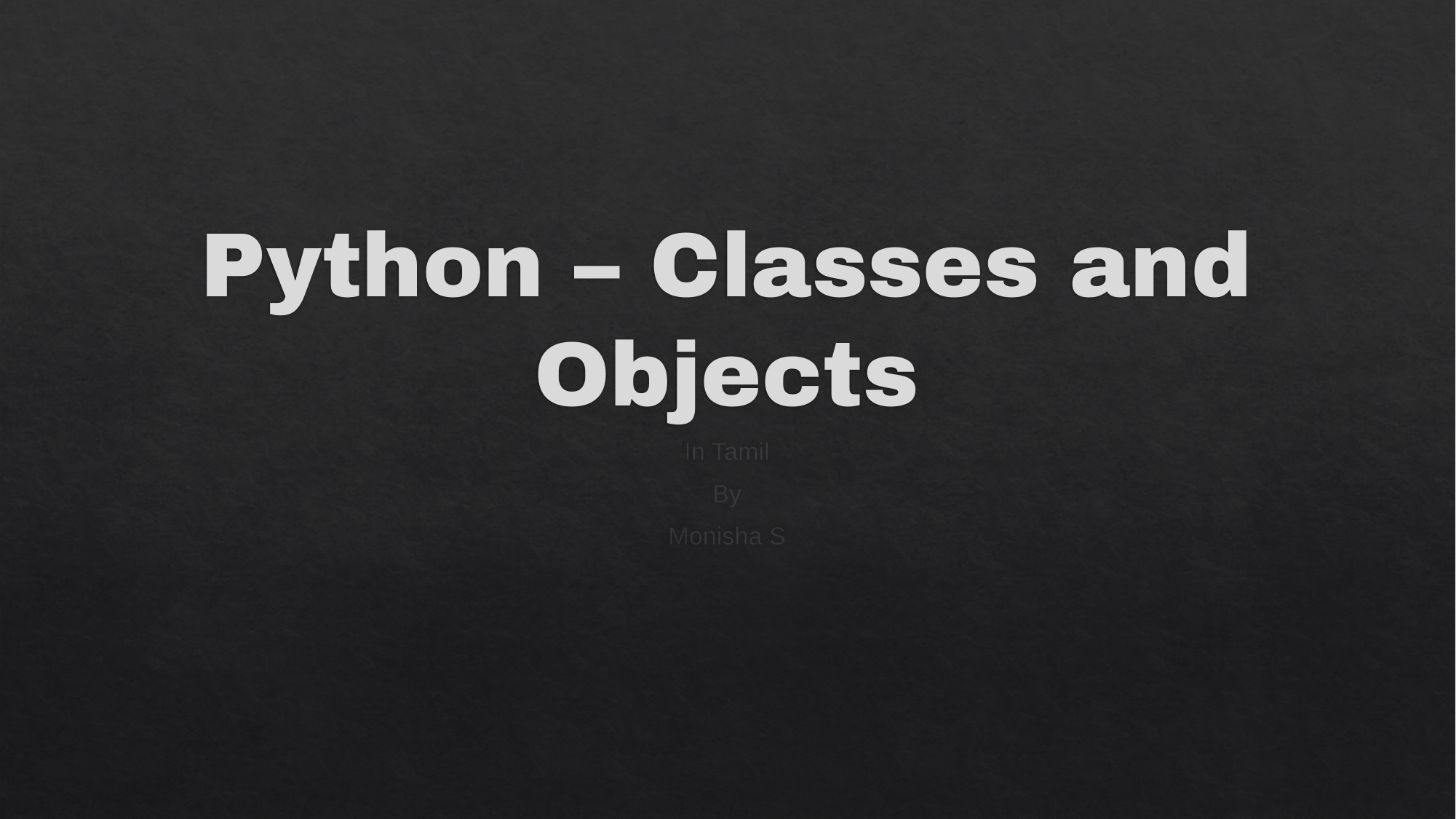

# Python – Classes and Objects
In Tamil
By
Monisha S